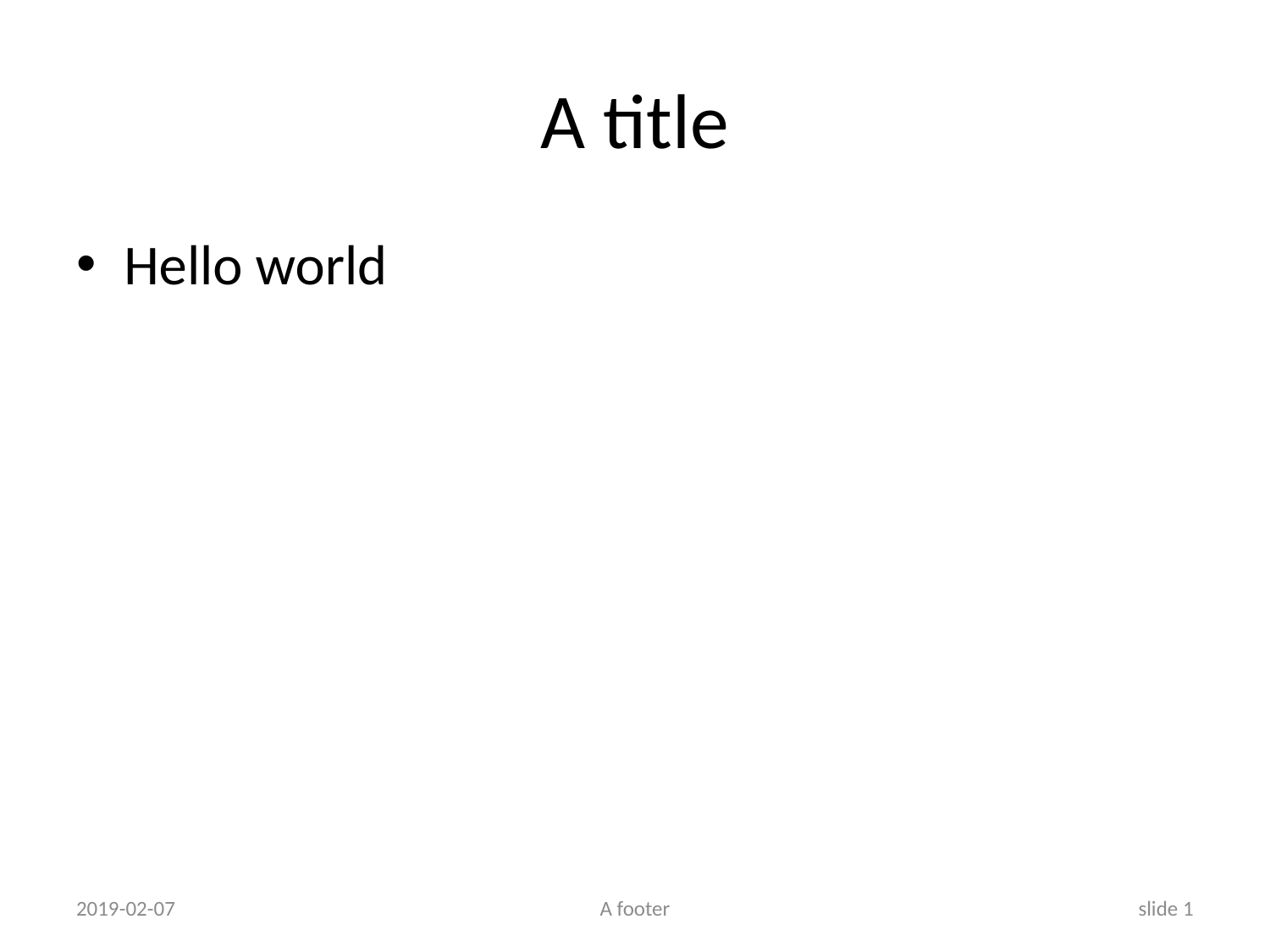

# A title
Hello world
2019-02-07
A footer
slide 1